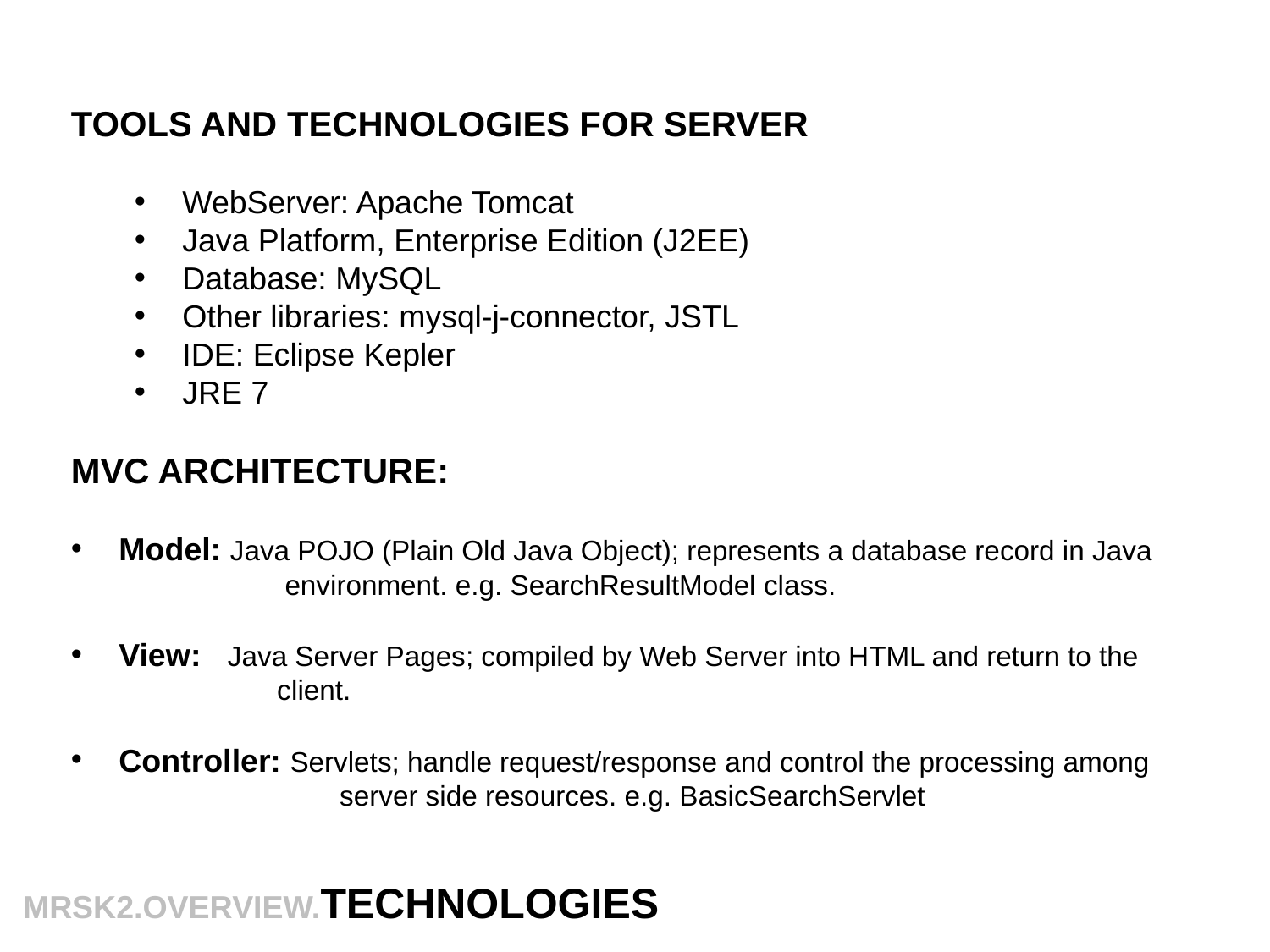

TOOLS AND TECHNOLOGIES FOR SERVER

WebServer: Apache Tomcat
Java Platform, Enterprise Edition (J2EE)
Database: MySQL
Other libraries: mysql-j-connector, JSTL
IDE: Eclipse Kepler
JRE 7

MVC ARCHITECTURE:

Model: Java POJO (Plain Old Java Object); represents a database record in Java 	     environment. e.g. SearchResultModel class.

View:   Java Server Pages; compiled by Web Server into HTML and return to the 	    client.

Controller: Servlets; handle request/response and control the processing among 	            server side resources. e.g. BasicSearchServlet
MRSK2.OVERVIEW.TECHNOLOGIES